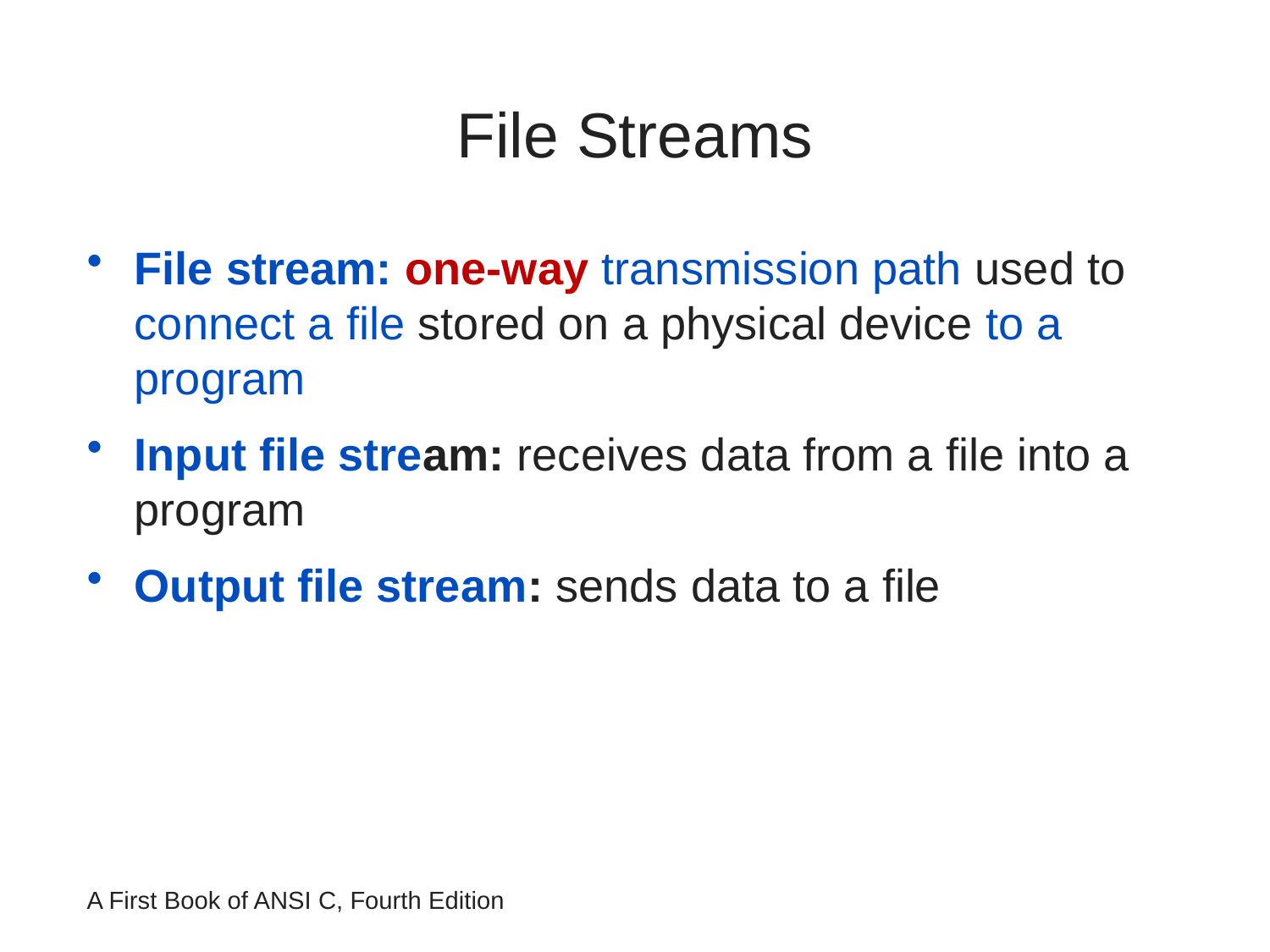

# File Streams
File stream: one-way transmission path used to connect a file stored on a physical device to a program
Input file stream: receives data from a file into a program
Output file stream: sends data to a file
A First Book of ANSI C, Fourth Edition
102